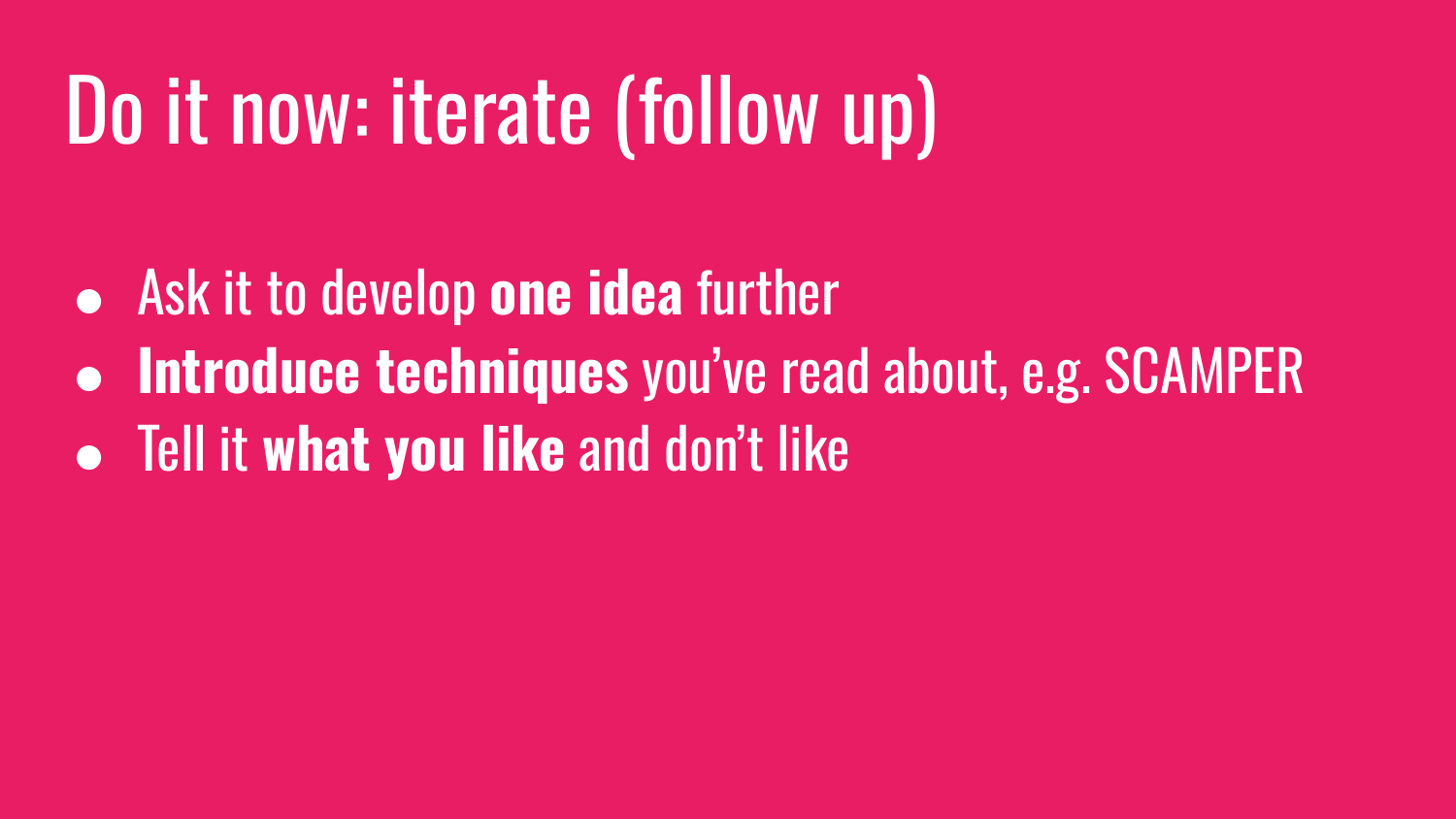

Do it now: iterate (follow up)
Ask it to develop one idea further
Introduce techniques you’ve read about, e.g. SCAMPER
Tell it what you like and don’t like